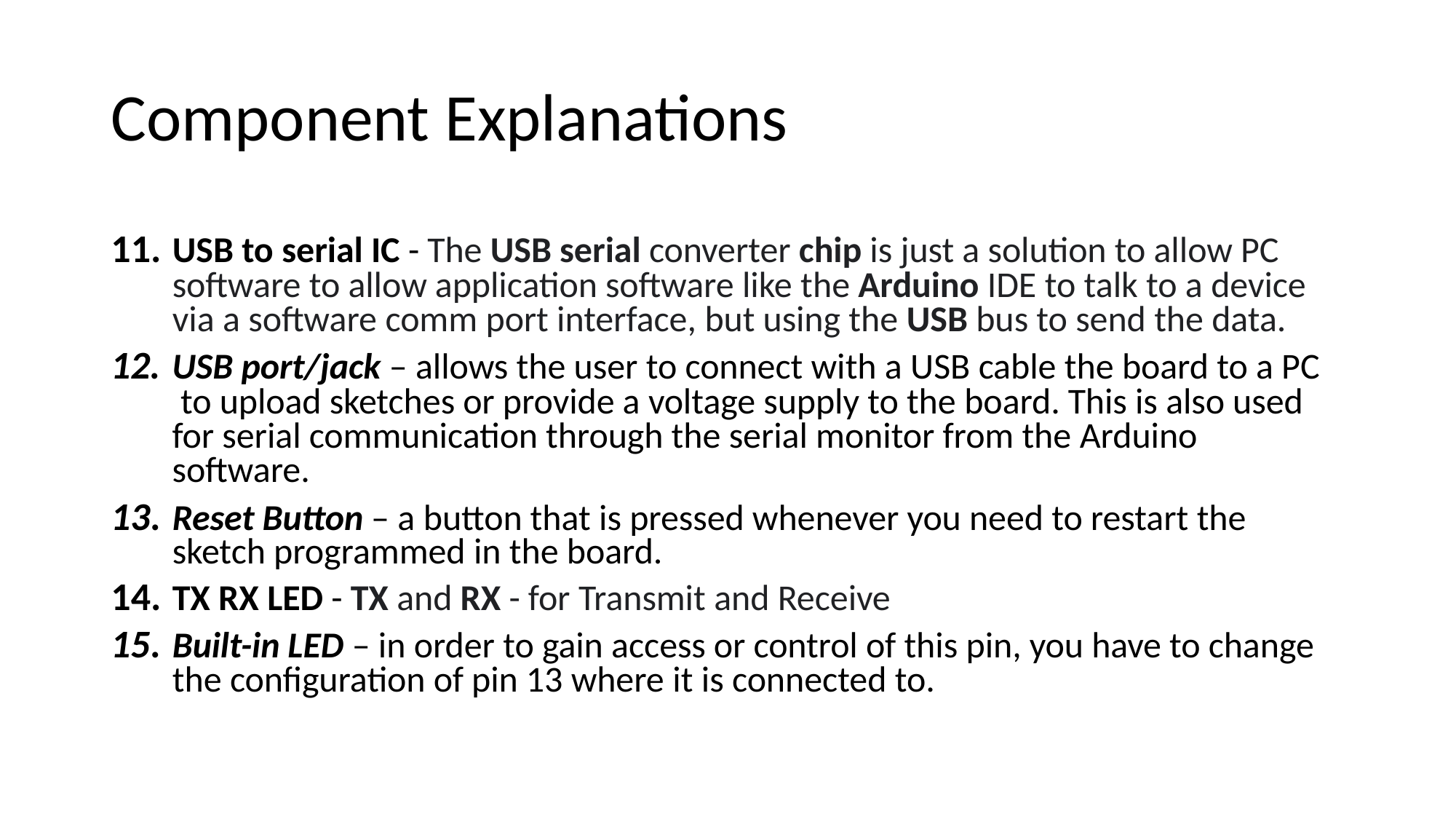

# Component Explanations
USB to serial IC - The USB serial converter chip is just a solution to allow PC  software to allow application software like the Arduino IDE to talk to a device  via a software comm port interface, but using the USB bus to send the data.
USB port/jack – allows the user to connect with a USB cable the board to a PC  to upload sketches or provide a voltage supply to the board. This is also used  for serial communication through the serial monitor from the Arduino  software.
Reset Button – a button that is pressed whenever you need to restart the  sketch programmed in the board.
TX RX LED - TX and RX - for Transmit and Receive
Built-in LED – in order to gain access or control of this pin, you have to change  the configuration of pin 13 where it is connected to.